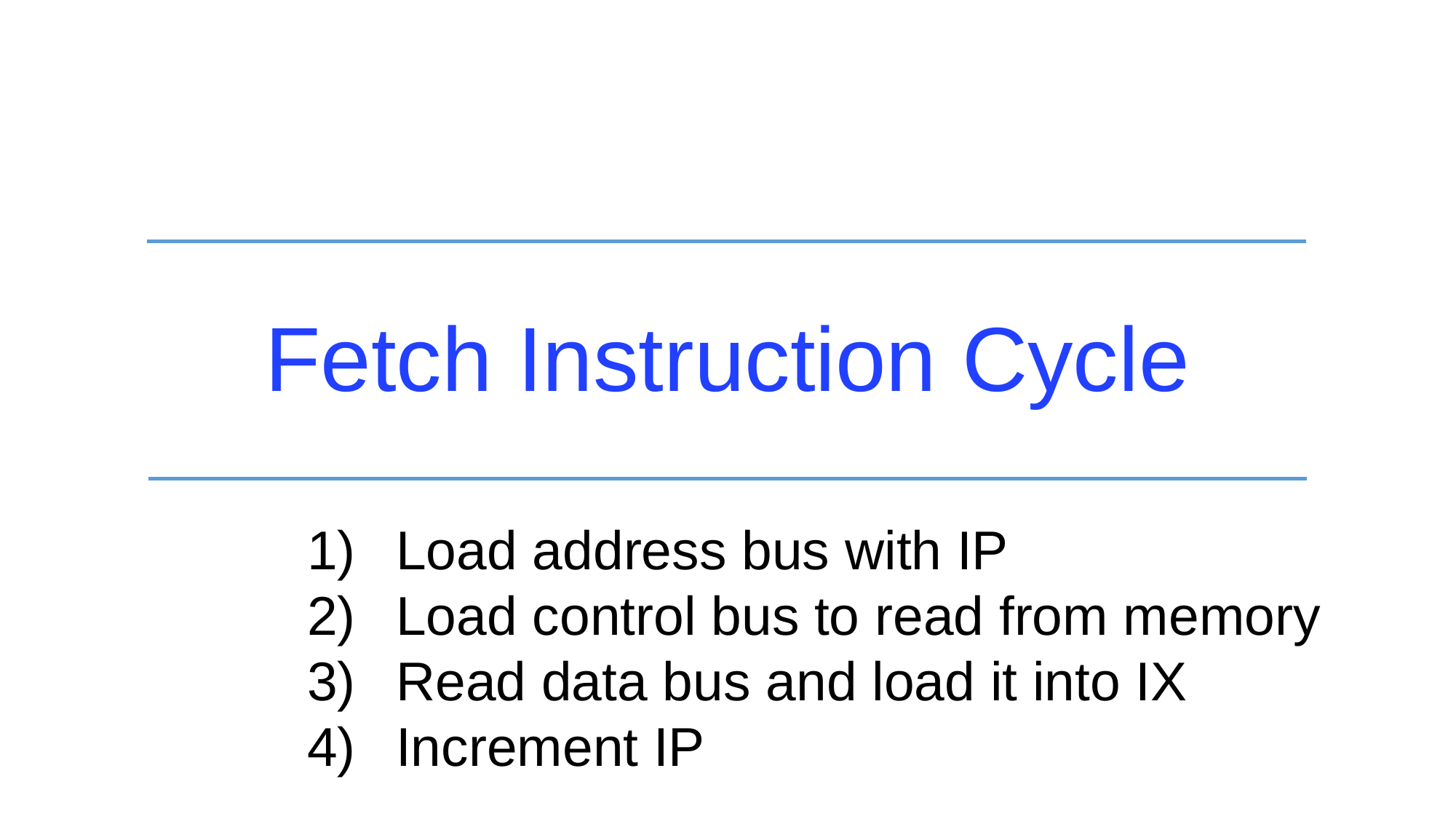

Fetch Instruction Cycle
Load address bus with IP
Load control bus to read from memory
Read data bus and load it into IX
Increment IP